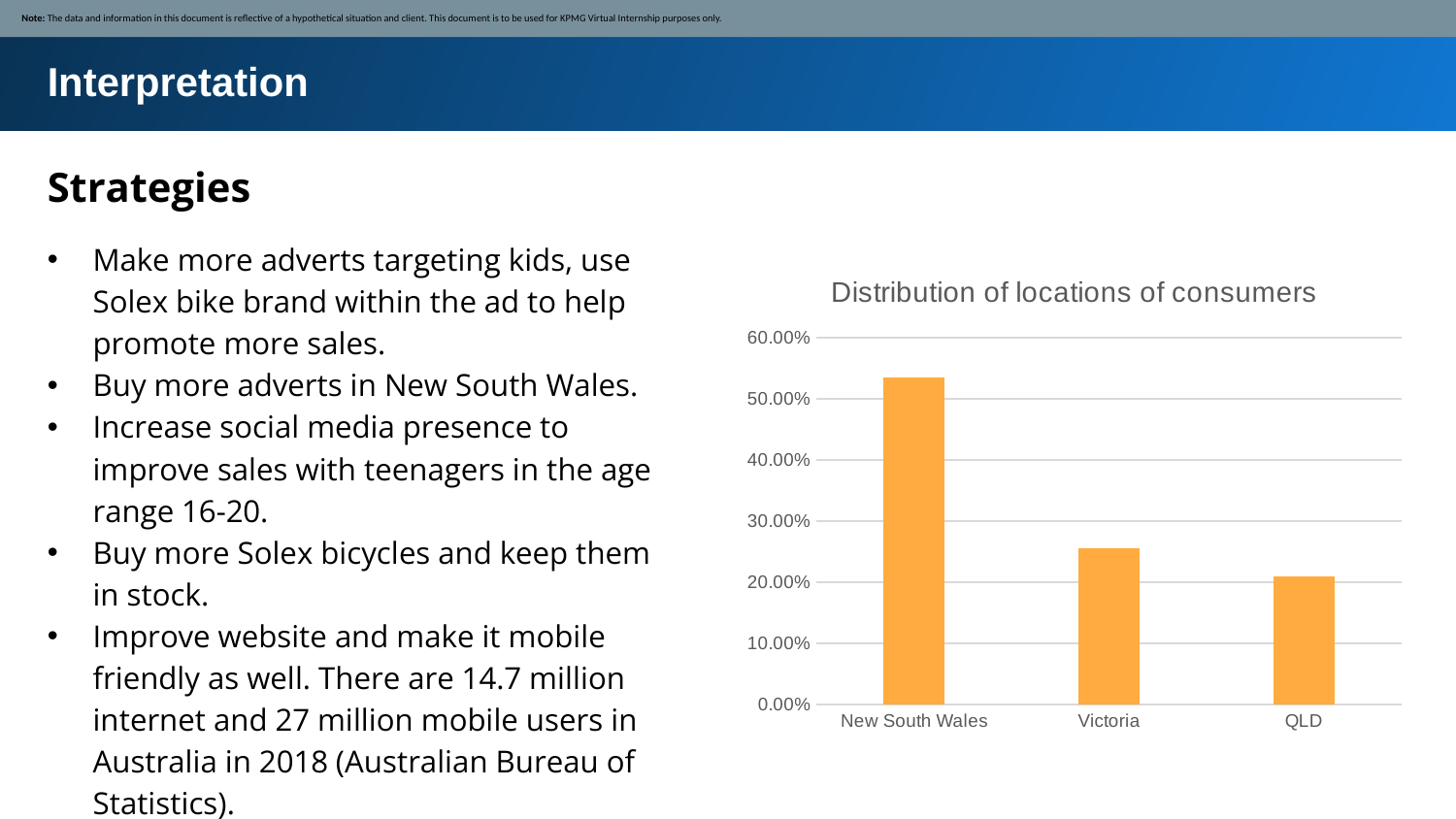

Note: The data and information in this document is reflective of a hypothetical situation and client. This document is to be used for KPMG Virtual Internship purposes only.
Interpretation
Strategies
Make more adverts targeting kids, use Solex bike brand within the ad to help promote more sales.
Buy more adverts in New South Wales.
Increase social media presence to improve sales with teenagers in the age range 16-20.
Buy more Solex bicycles and keep them in stock.
Improve website and make it mobile friendly as well. There are 14.7 million internet and 27 million mobile users in Australia in 2018 (Australian Bureau of Statistics).

### Chart: Distribution of locations of consumers

| Category |  |
|---|---|
| New South Wales | 0.535 |
| Victoria | 0.255 |
| QLD | 0.21 |